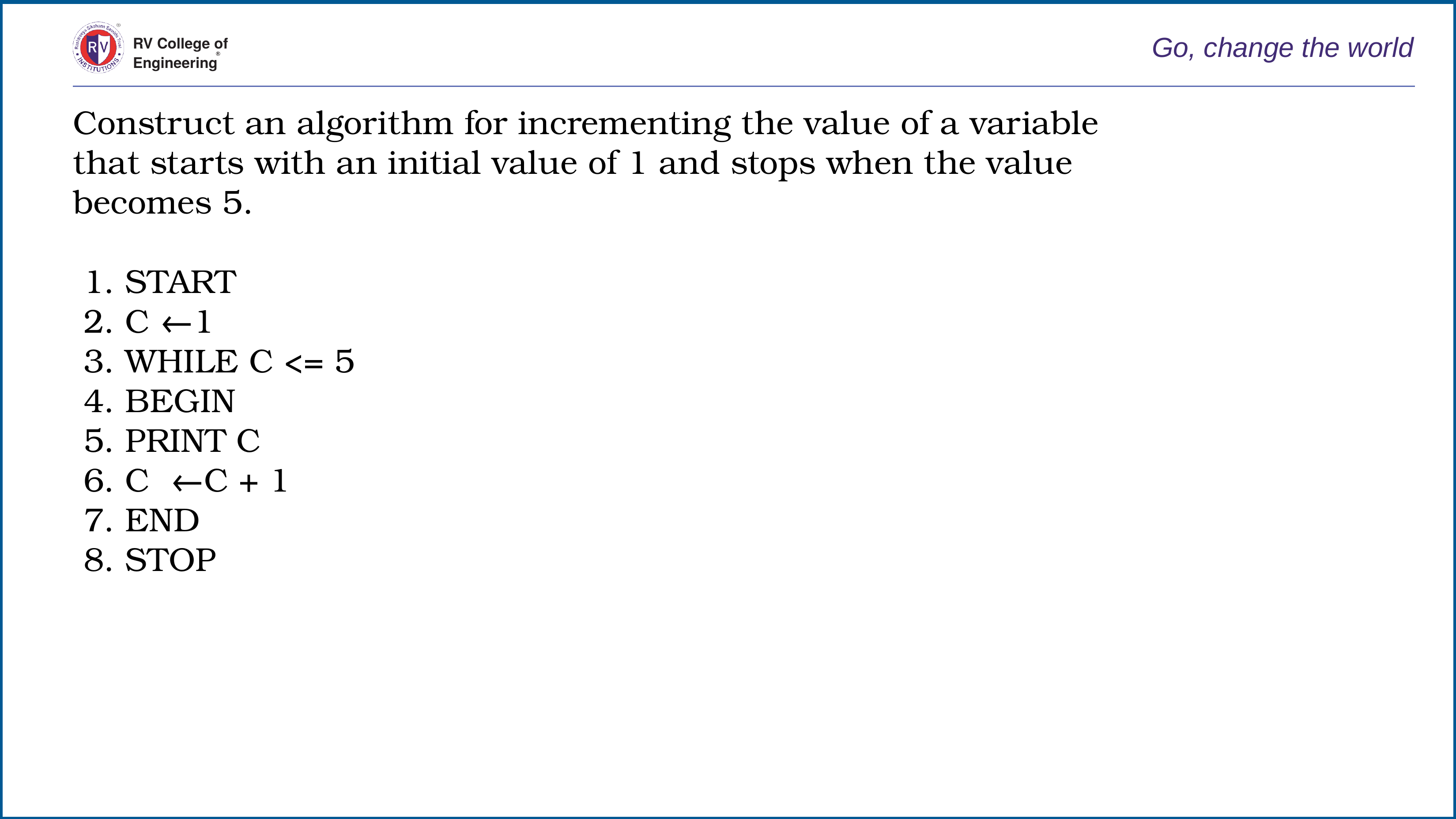

# Go, change the world
RV College of
Engineering

Construct an algorithm for incrementing the value of a variable
that starts with an initial value of 1 and stops when the value
becomes 5.

 1. START
 2. C ←1
 3. WHILE C <= 5
 4. BEGIN
 5. PRINT C
 6. C  ←C + 1
 7. END
 8. STOP